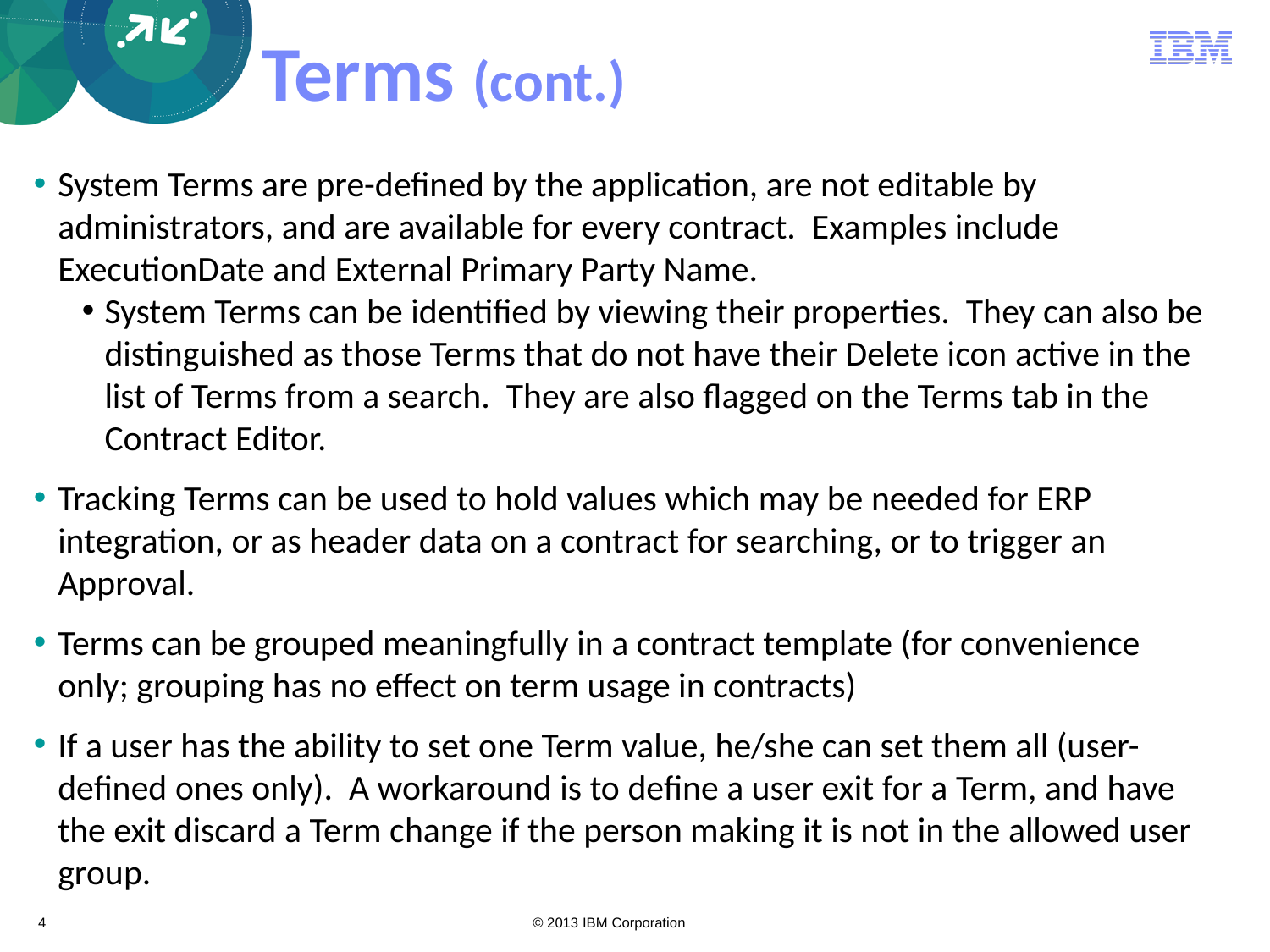

# Terms (cont.)

System Terms are pre-defined by the application, are not editable by   administrators, and are available for every contract.  Examples include  ExecutionDate and External Primary Party Name.
System Terms can be identified by viewing their properties.  They can also be distinguished as those Terms that do not have their Delete icon active in the list of Terms from a search.  They are also flagged on the Terms tab in the Contract Editor.
Tracking Terms can be used to hold values which may be needed for ERP integration, or as header data on a contract for searching, or to trigger an Approval.
Terms can be grouped meaningfully in a contract template (for convenience only; grouping has no effect on term usage in contracts)
If a user has the ability to set one Term value, he/she can set them all (user-defined ones only).  A workaround is to define a user exit for a Term, and have the exit discard a Term change if the person making it is not in the allowed user group.

4